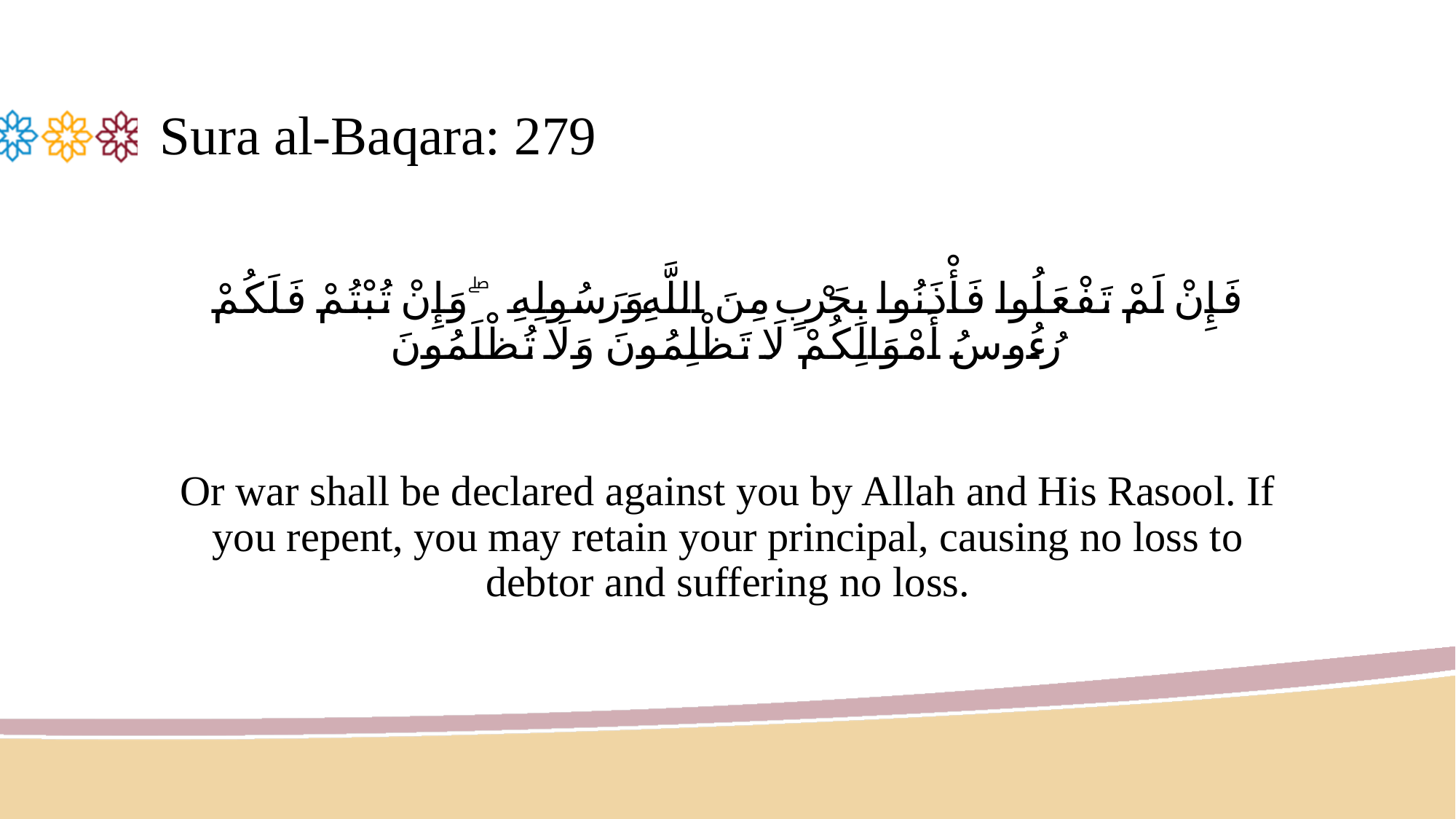

# Sura al-Baqara: 279

فَإِنْ لَمْ تَفْعَلُوا فَأْذَنُوا بِحَرْبٍ مِنَ اللَّهِ وَرَسُولِهِ ۖ وَإِنْ تُبْتُمْ فَلَكُمْ رُءُوسُ أَمْوَالِكُمْ لَا تَظْلِمُونَ وَلَا تُظْلَمُونَ

Or war shall be declared against you by Allah and His Rasool. If you repent, you may retain your principal, causing no loss to debtor and suffering no loss.